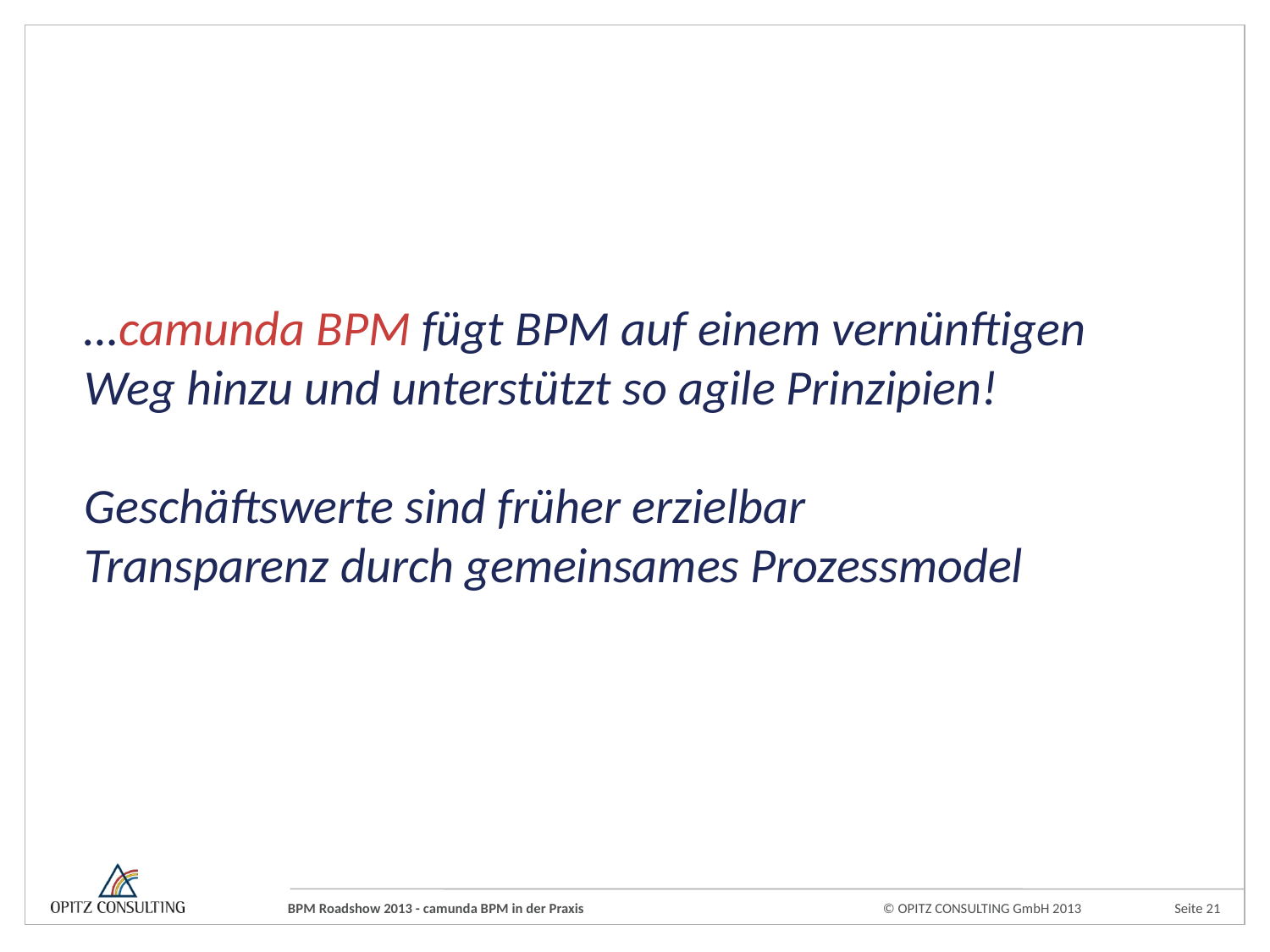

…camunda BPM fügt BPM auf einem vernünftigen Weg hinzu und unterstützt so agile Prinzipien!

Geschäftswerte sind früher erzielbar
Transparenz durch gemeinsames Prozessmodel